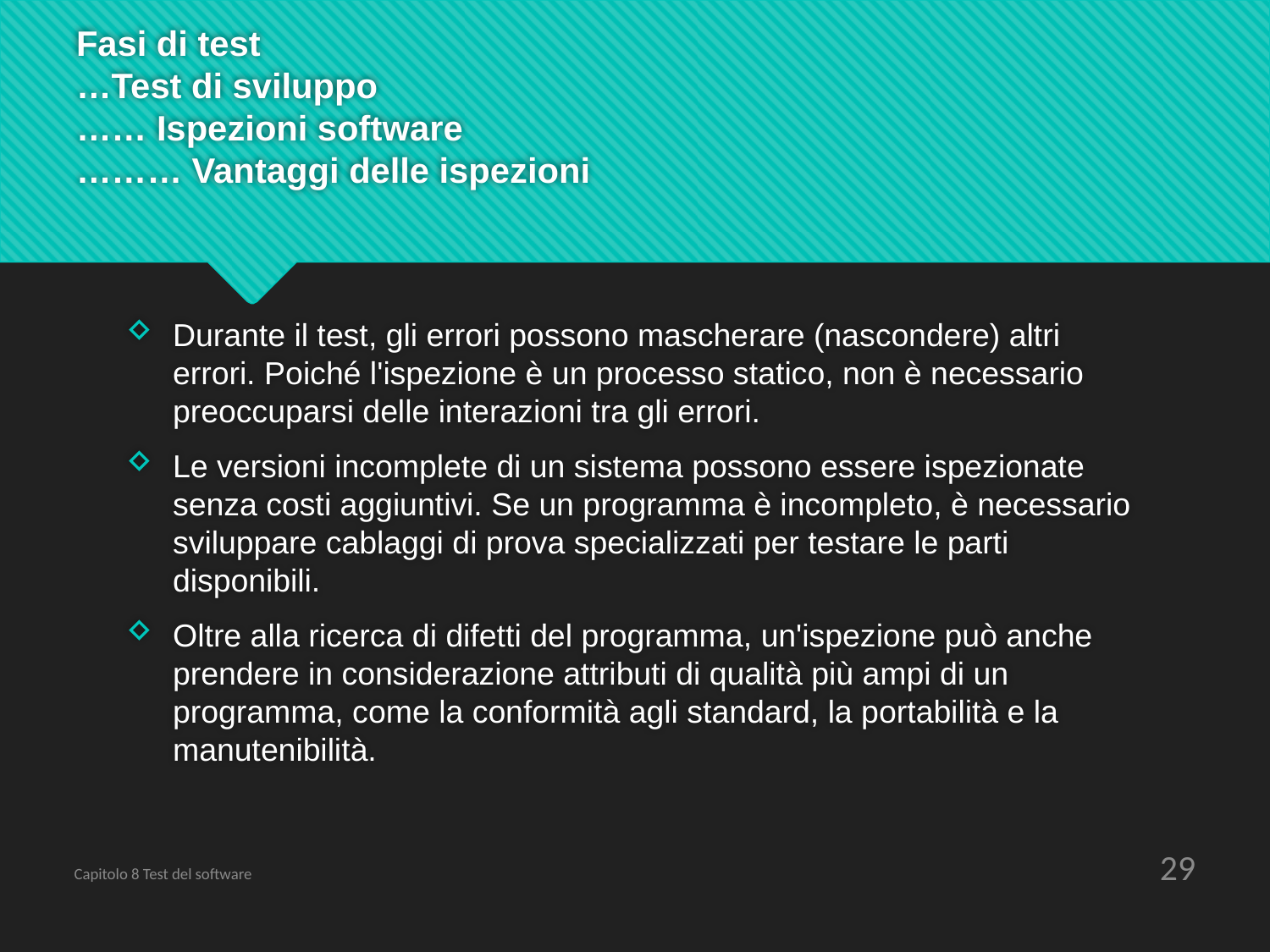

# Fasi di test …Test di sviluppo …… Ispezioni software ……… Vantaggi delle ispezioni
Durante il test, gli errori possono mascherare (nascondere) altri errori. Poiché l'ispezione è un processo statico, non è necessario preoccuparsi delle interazioni tra gli errori.
Le versioni incomplete di un sistema possono essere ispezionate senza costi aggiuntivi. Se un programma è incompleto, è necessario sviluppare cablaggi di prova specializzati per testare le parti disponibili.
Oltre alla ricerca di difetti del programma, un'ispezione può anche prendere in considerazione attributi di qualità più ampi di un programma, come la conformità agli standard, la portabilità e la manutenibilità.
29
Capitolo 8 Test del software